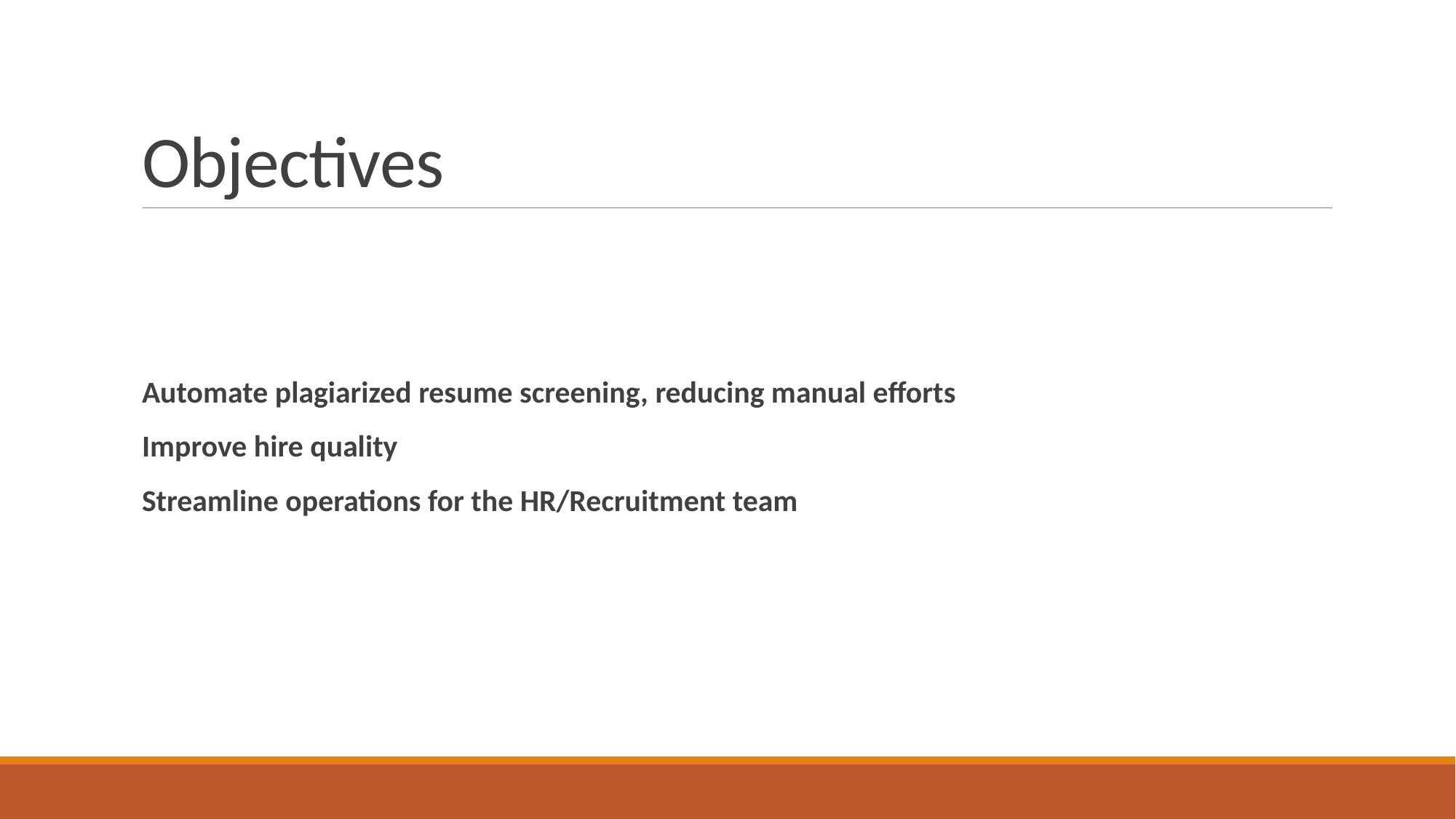

# Objectives
Automate plagiarized resume screening, reducing manual efforts
Improve hire quality
Streamline operations for the HR/Recruitment team